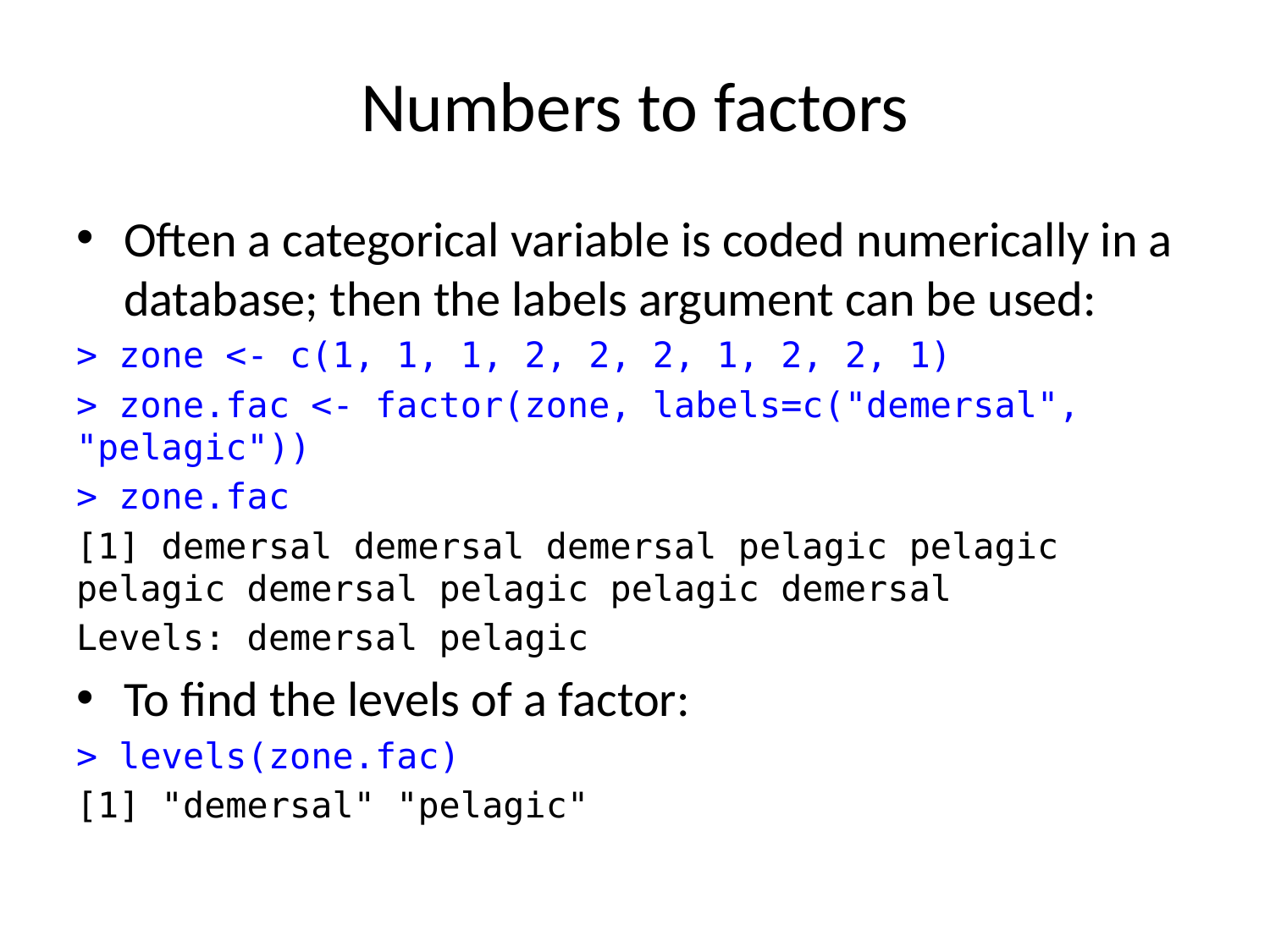

# Numbers to factors
Often a categorical variable is coded numerically in a database; then the labels argument can be used:
> zone <- c(1, 1, 1, 2, 2, 2, 1, 2, 2, 1)
> zone.fac <- factor(zone, labels=c("demersal", "pelagic"))
> zone.fac
[1] demersal demersal demersal pelagic pelagic pelagic demersal pelagic pelagic demersal
Levels: demersal pelagic
To find the levels of a factor:
> levels(zone.fac)
[1] "demersal" "pelagic"